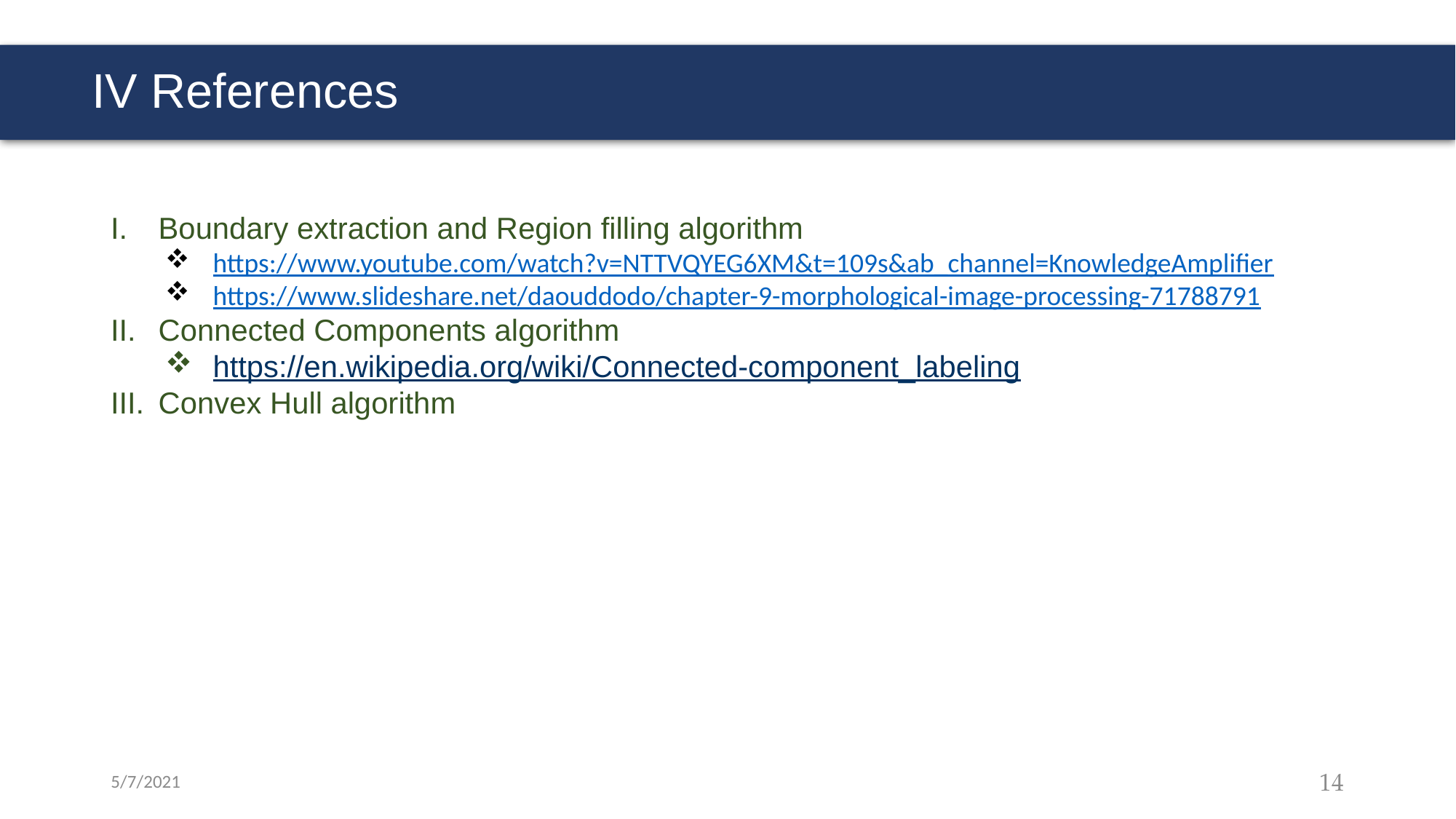

# IV References
Boundary extraction and Region filling algorithm
https://www.youtube.com/watch?v=NTTVQYEG6XM&t=109s&ab_channel=KnowledgeAmplifier
https://www.slideshare.net/daouddodo/chapter-9-morphological-image-processing-71788791
Connected Components algorithm
https://en.wikipedia.org/wiki/Connected-component_labeling
Convex Hull algorithm
5/7/2021
14